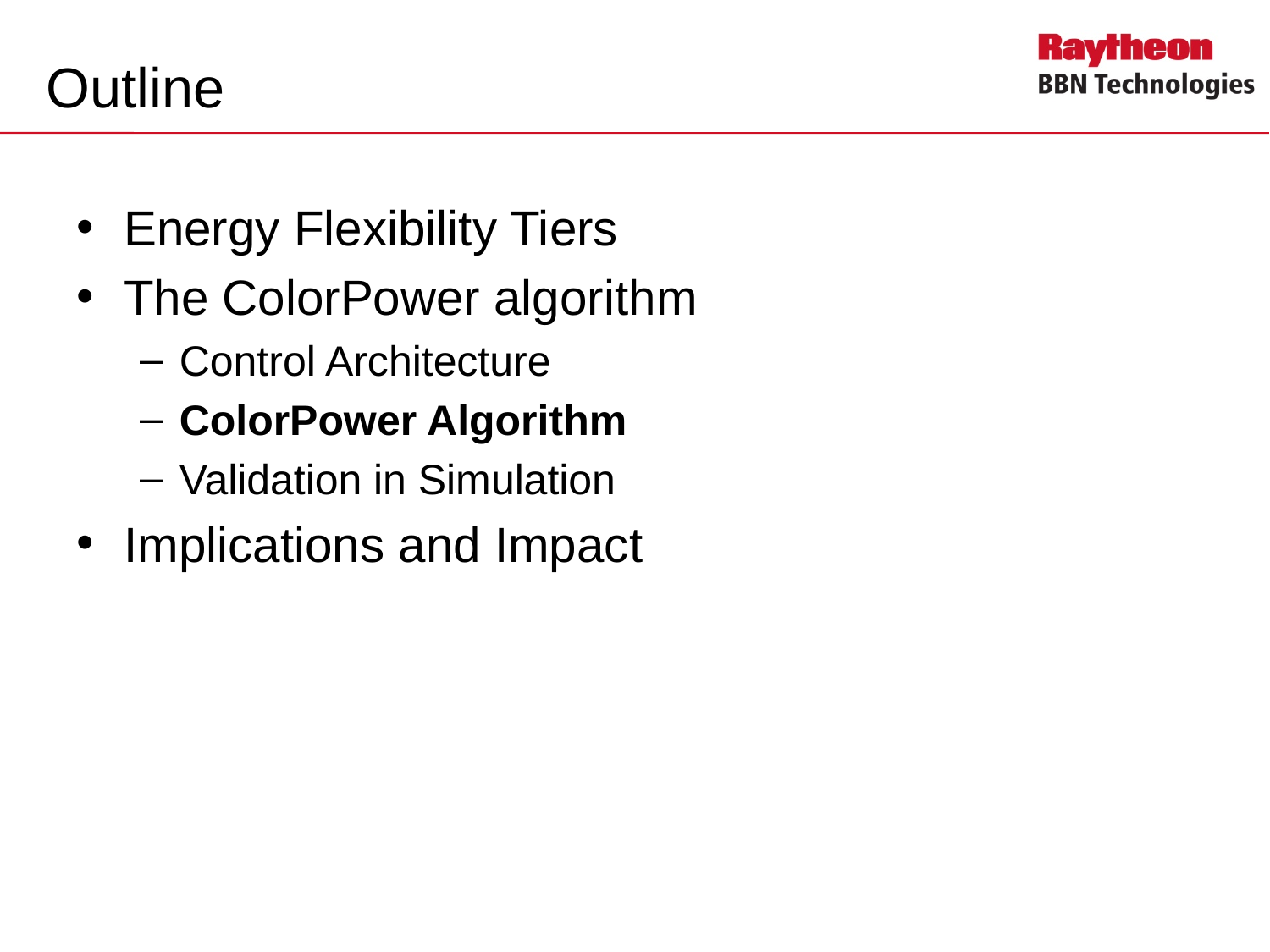

# Outline
Energy Flexibility Tiers
The ColorPower algorithm
Control Architecture
ColorPower Algorithm
Validation in Simulation
Implications and Impact